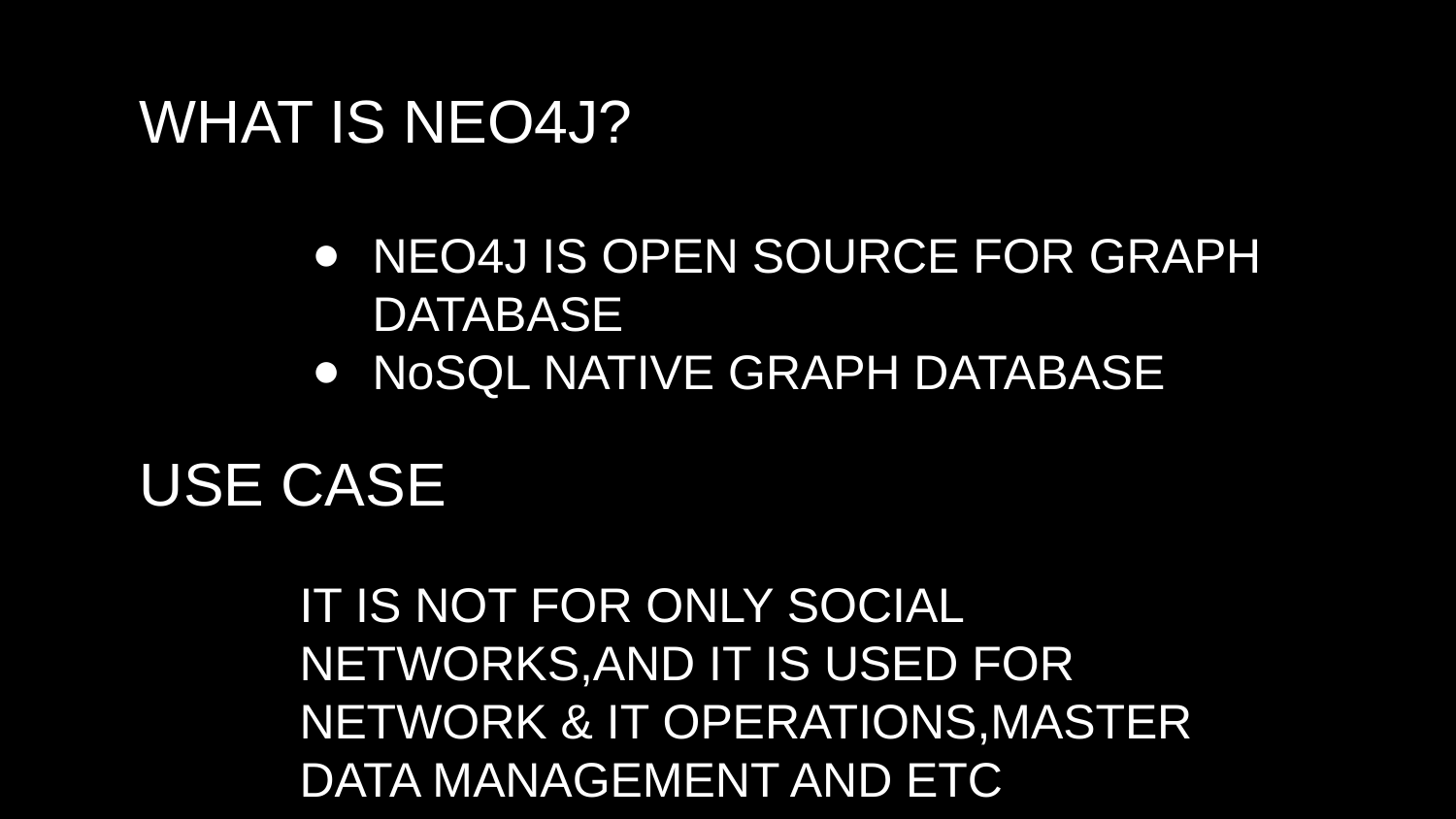

# WHAT IS NEO4J?

USE CASE
NEO4J IS OPEN SOURCE FOR GRAPH DATABASE
NoSQL NATIVE GRAPH DATABASE

IT IS NOT FOR ONLY SOCIAL NETWORKS,AND IT IS USED FOR NETWORK & IT OPERATIONS,MASTER DATA MANAGEMENT AND ETC